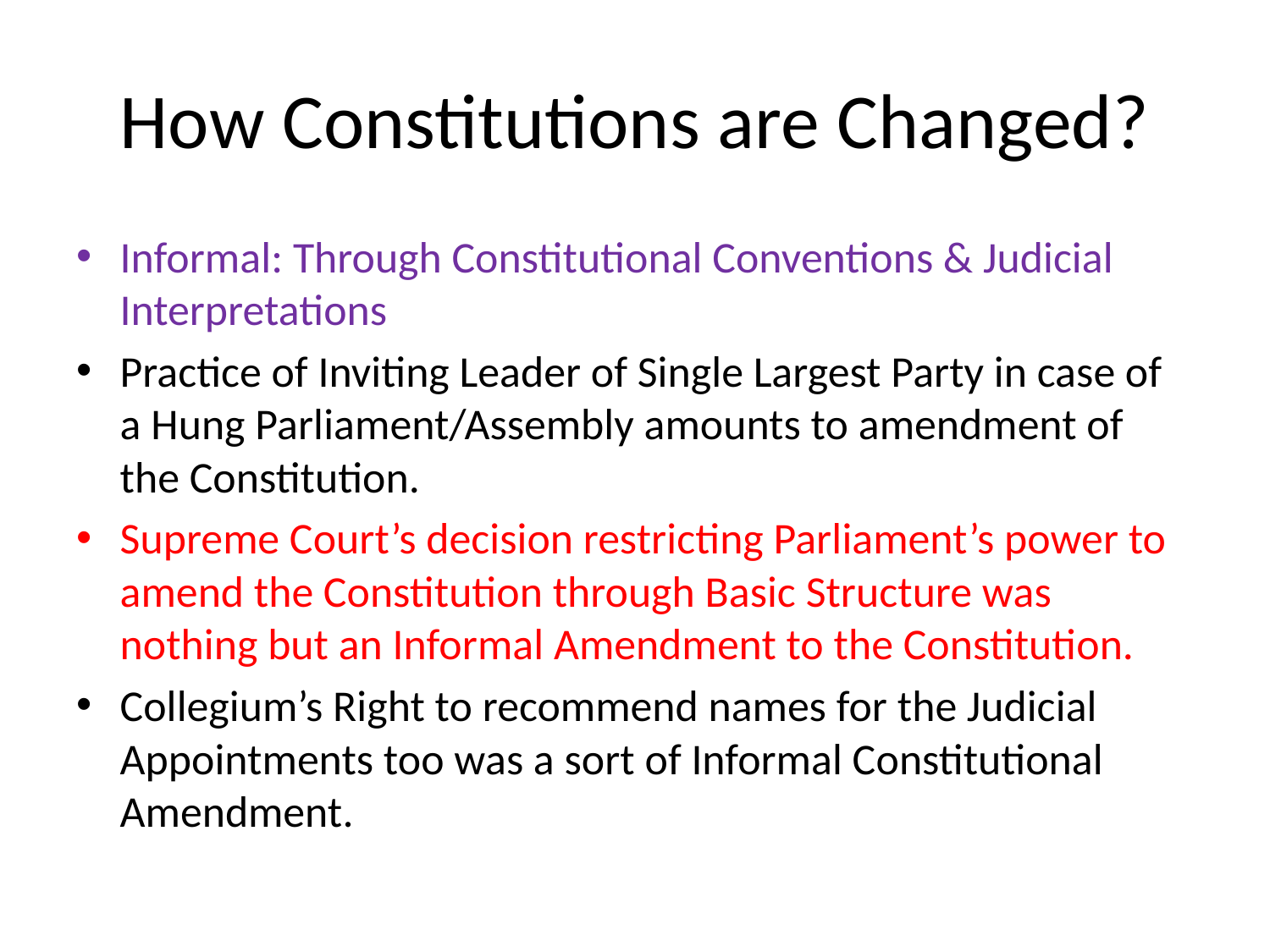

# How Constitutions are Changed?
Informal: Through Constitutional Conventions & Judicial Interpretations
Practice of Inviting Leader of Single Largest Party in case of a Hung Parliament/Assembly amounts to amendment of the Constitution.
Supreme Court’s decision restricting Parliament’s power to amend the Constitution through Basic Structure was nothing but an Informal Amendment to the Constitution.
Collegium’s Right to recommend names for the Judicial Appointments too was a sort of Informal Constitutional Amendment.